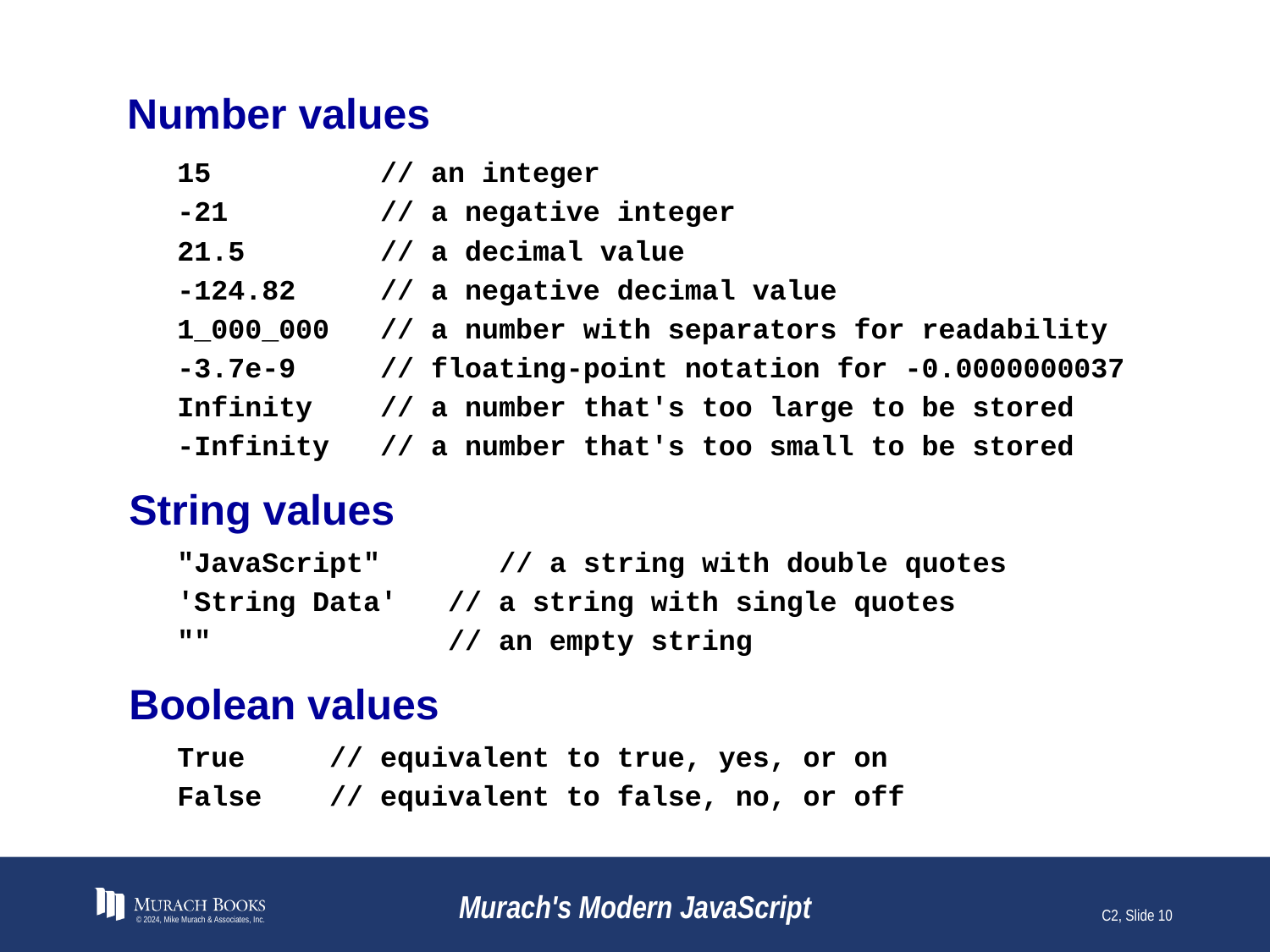

# Number values
15          // an integer
-21         // a negative integer
21.5        // a decimal value
-124.82     // a negative decimal value
1_000_000   // a number with separators for readability
-3.7e-9     // floating-point notation for -0.0000000037
Infinity    // a number that's too large to be stored
-Infinity   // a number that's too small to be stored
String values
"JavaScript"	    // a string with double quotes
'String Data'   // a string with single quotes
""              // an empty string
Boolean values
True     // equivalent to true, yes, or on
False    // equivalent to false, no, or off

© 2024, Mike Murach & Associates, Inc.
Murach's Modern JavaScript

C2, Slide 10